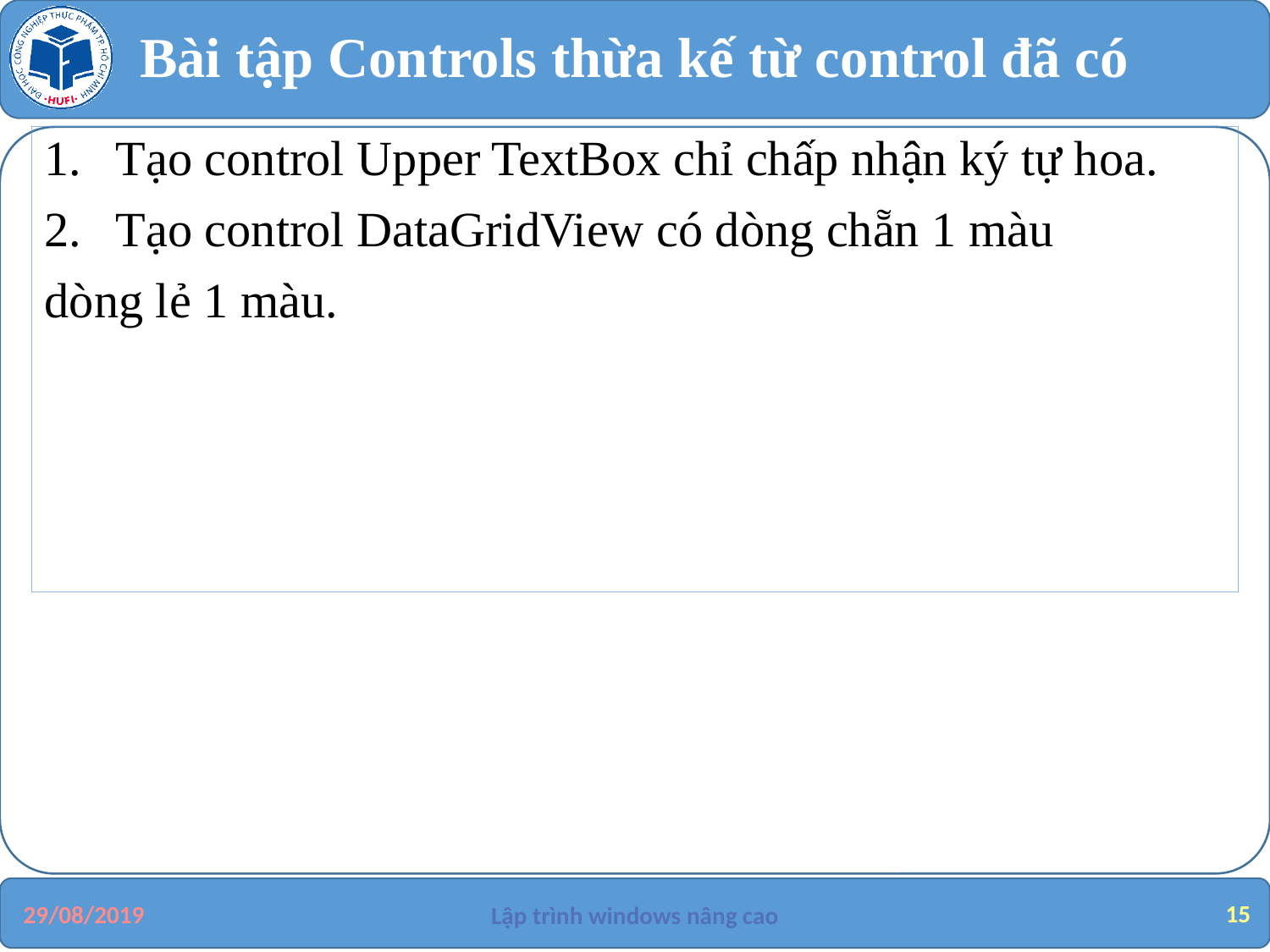

# Bài tập Controls thừa kế từ control đã có
Tạo control Upper TextBox chỉ chấp nhận ký tự hoa.
Tạo control DataGridView có dòng chẵn 1 màu
dòng lẻ 1 màu.
15
29/08/2019
Lập trình windows nâng cao